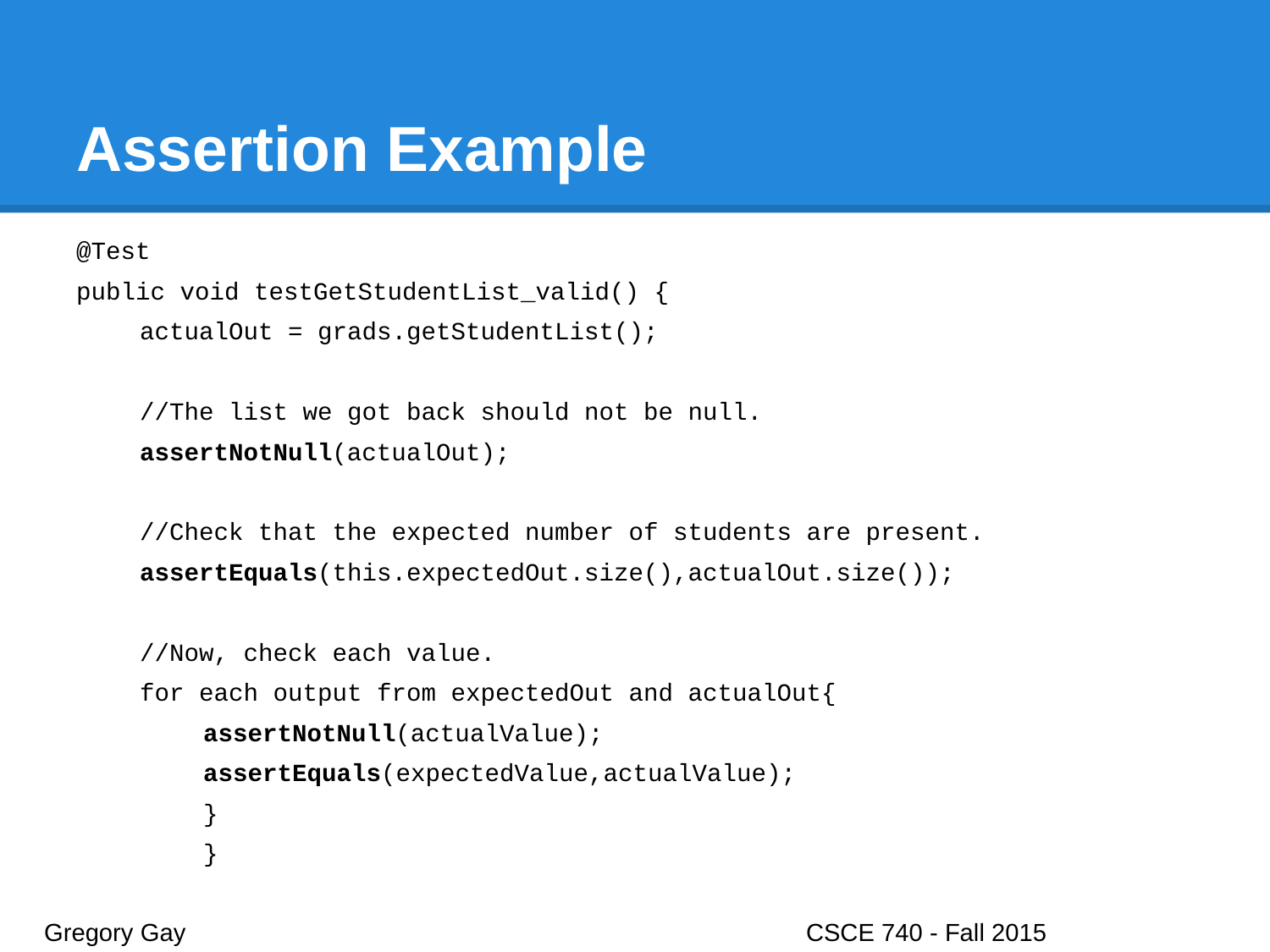

# Assertion Example
@Test
public void testGetStudentList_valid() {
actualOut = grads.getStudentList();

//The list we got back should not be null.
assertNotNull(actualOut);

//Check that the expected number of students are present.
assertEquals(this.expectedOut.size(),actualOut.size());

//Now, check each value.
for each output from expectedOut and actualOut{
assertNotNull(actualValue);
assertEquals(expectedValue,actualValue);
}
}
Gregory Gay					CSCE 740 - Fall 2015								29